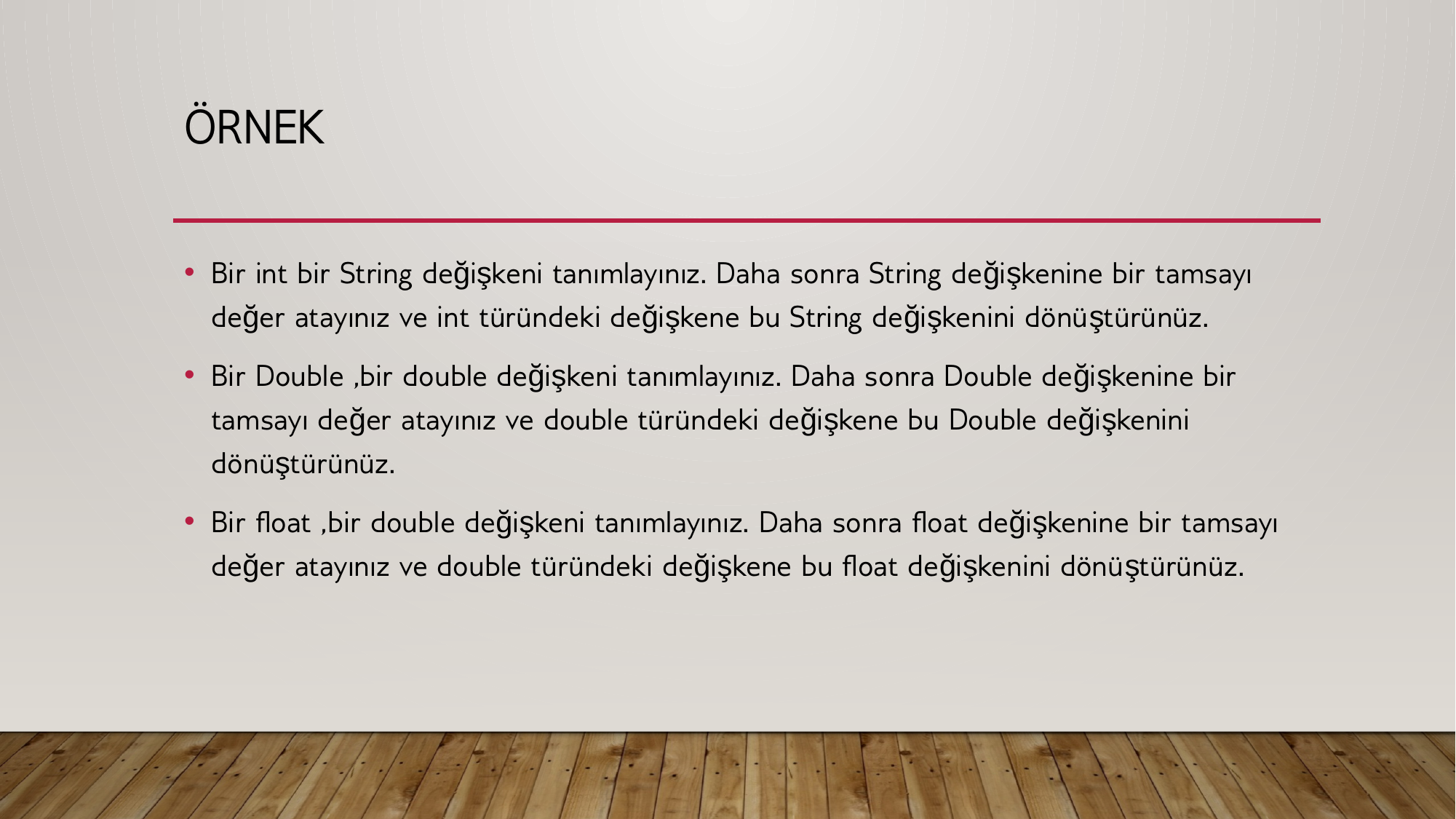

49
# Örnek
Bir int bir String değişkeni tanımlayınız. Daha sonra String değişkenine bir tamsayı değer atayınız ve int türündeki değişkene bu String değişkenini dönüştürünüz.
Bir Double ,bir double değişkeni tanımlayınız. Daha sonra Double değişkenine bir tamsayı değer atayınız ve double türündeki değişkene bu Double değişkenini dönüştürünüz.
Bir float ,bir double değişkeni tanımlayınız. Daha sonra float değişkenine bir tamsayı değer atayınız ve double türündeki değişkene bu float değişkenini dönüştürünüz.